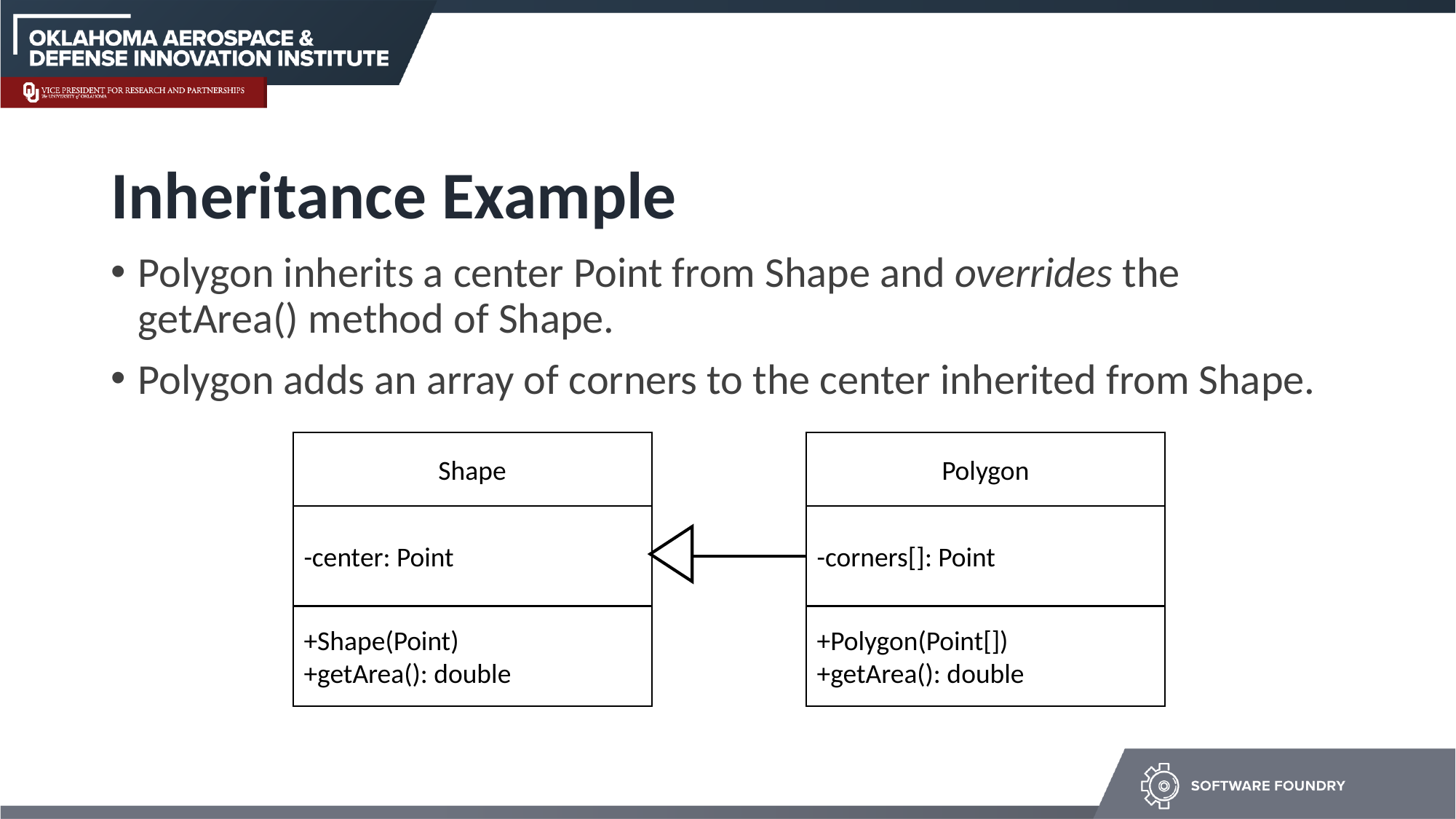

# Inheritance Example
Polygon inherits a center Point from Shape and overrides the getArea() method of Shape.
Polygon adds an array of corners to the center inherited from Shape.
Shape
-center: Point
+Shape(Point)
+getArea(): double
Polygon
-corners[]: Point
+Polygon(Point[])
+getArea(): double